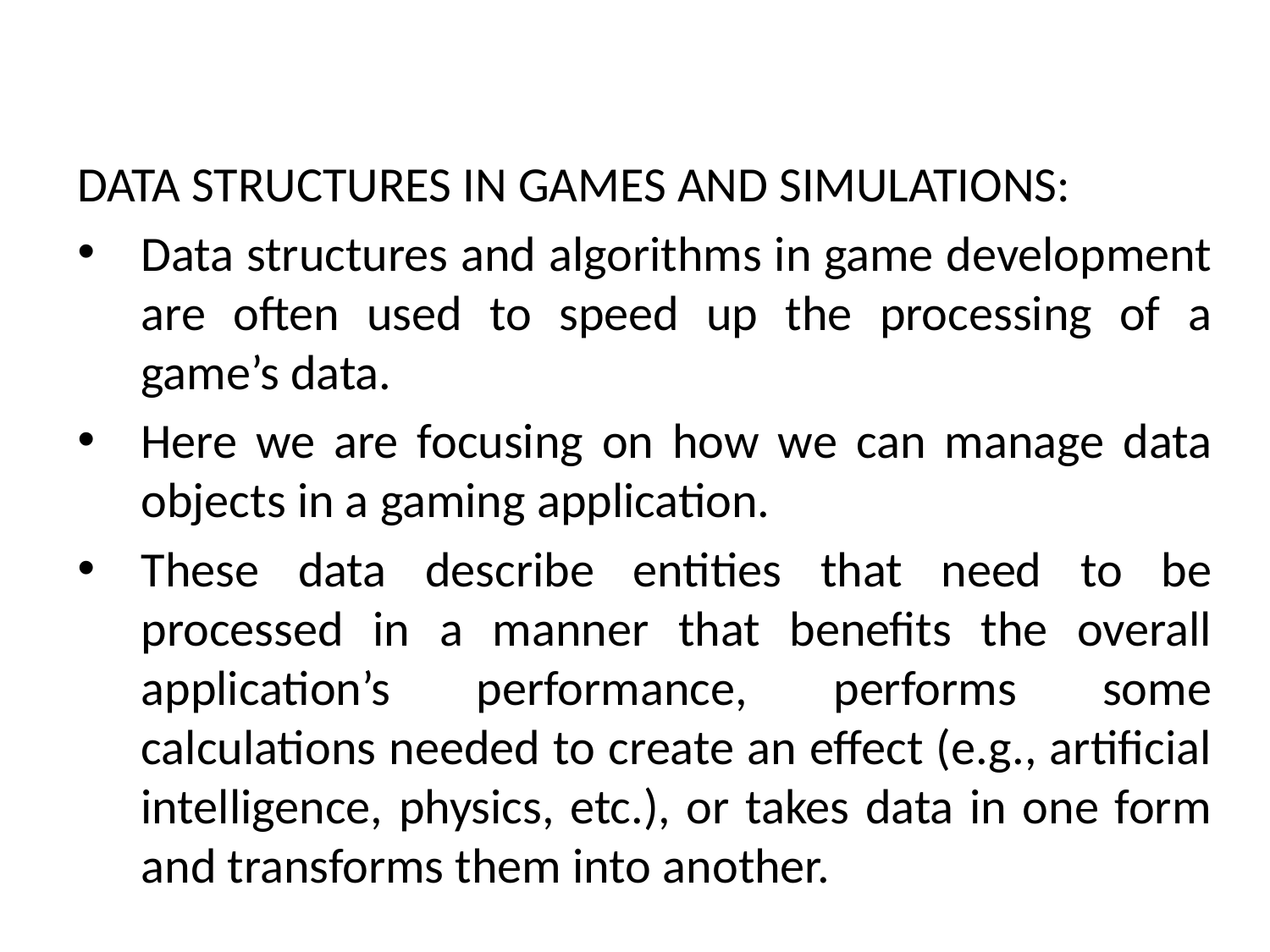

DATA STRUCTURES IN GAMES AND SIMULATIONS:
Data structures and algorithms in game development are often used to speed up the processing of a game’s data.
Here we are focusing on how we can manage data objects in a gaming application.
These data describe entities that need to be processed in a manner that benefits the overall application’s performance, performs some calculations needed to create an effect (e.g., artificial intelligence, physics, etc.), or takes data in one form and transforms them into another.
# Data Structures and Algorithms for Game Programming